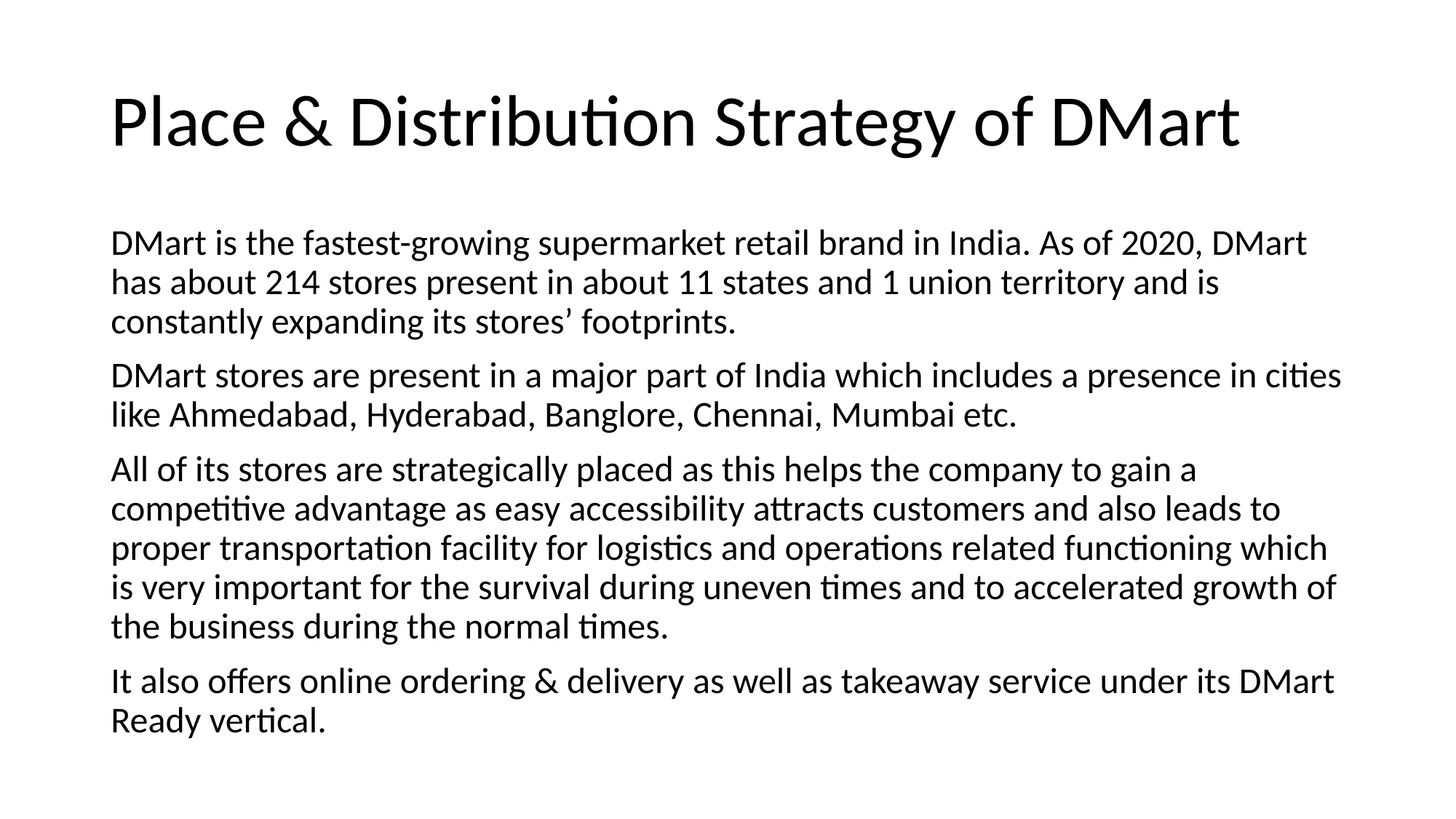

# Place & Distribution Strategy of DMart
DMart is the fastest-growing supermarket retail brand in India. As of 2020, DMart has about 214 stores present in about 11 states and 1 union territory and is constantly expanding its stores’ footprints.
DMart stores are present in a major part of India which includes a presence in cities like Ahmedabad, Hyderabad, Banglore, Chennai, Mumbai etc.
All of its stores are strategically placed as this helps the company to gain a competitive advantage as easy accessibility attracts customers and also leads to proper transportation facility for logistics and operations related functioning which is very important for the survival during uneven times and to accelerated growth of the business during the normal times.
It also offers online ordering & delivery as well as takeaway service under its DMart Ready vertical.